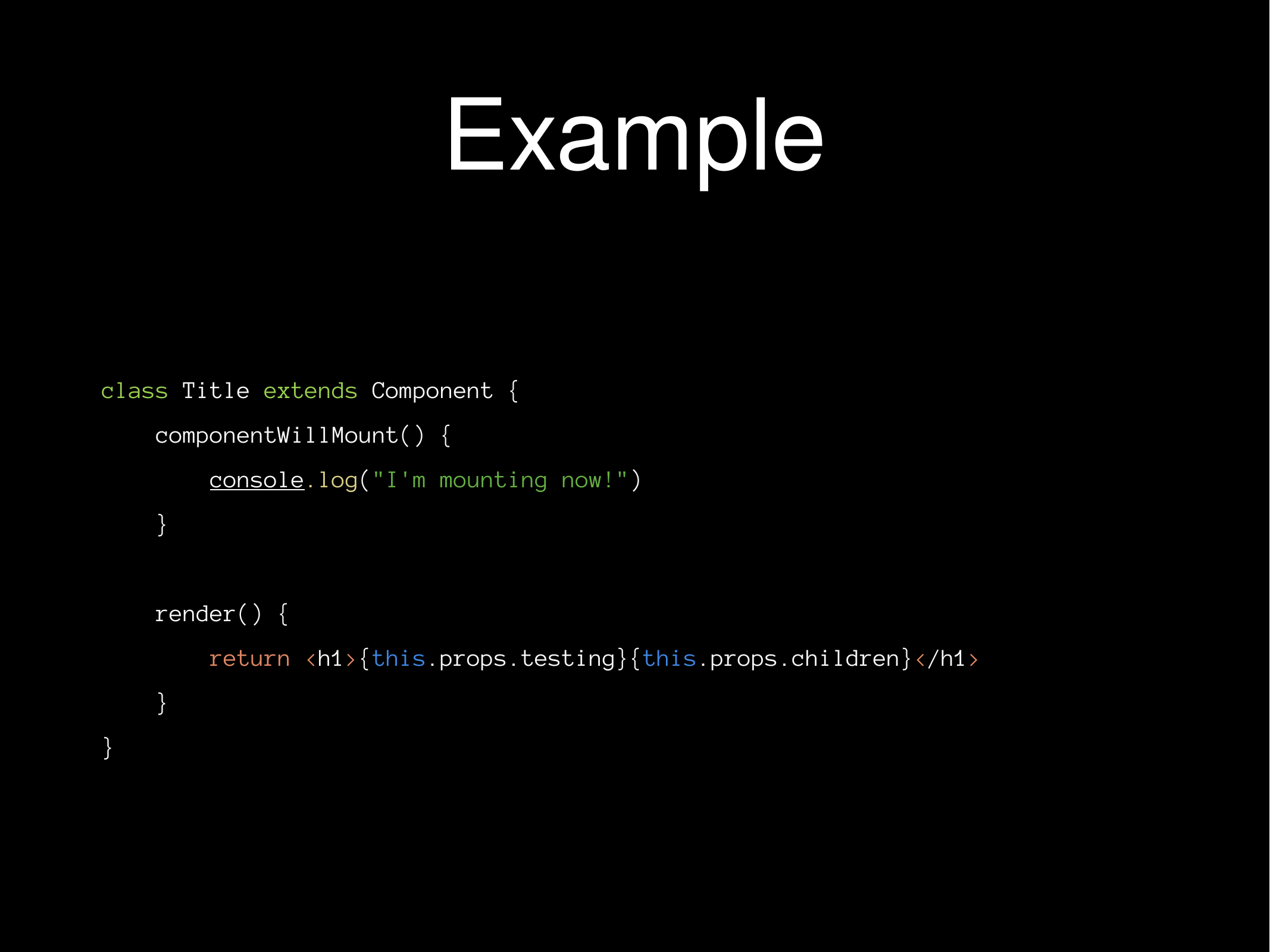

# Example
class Title extends Component {
    componentWillMount() {
        console.log("I'm mounting now!")
    }
    render() {
        return <h1>{this.props.testing}{this.props.children}</h1>
    }
}